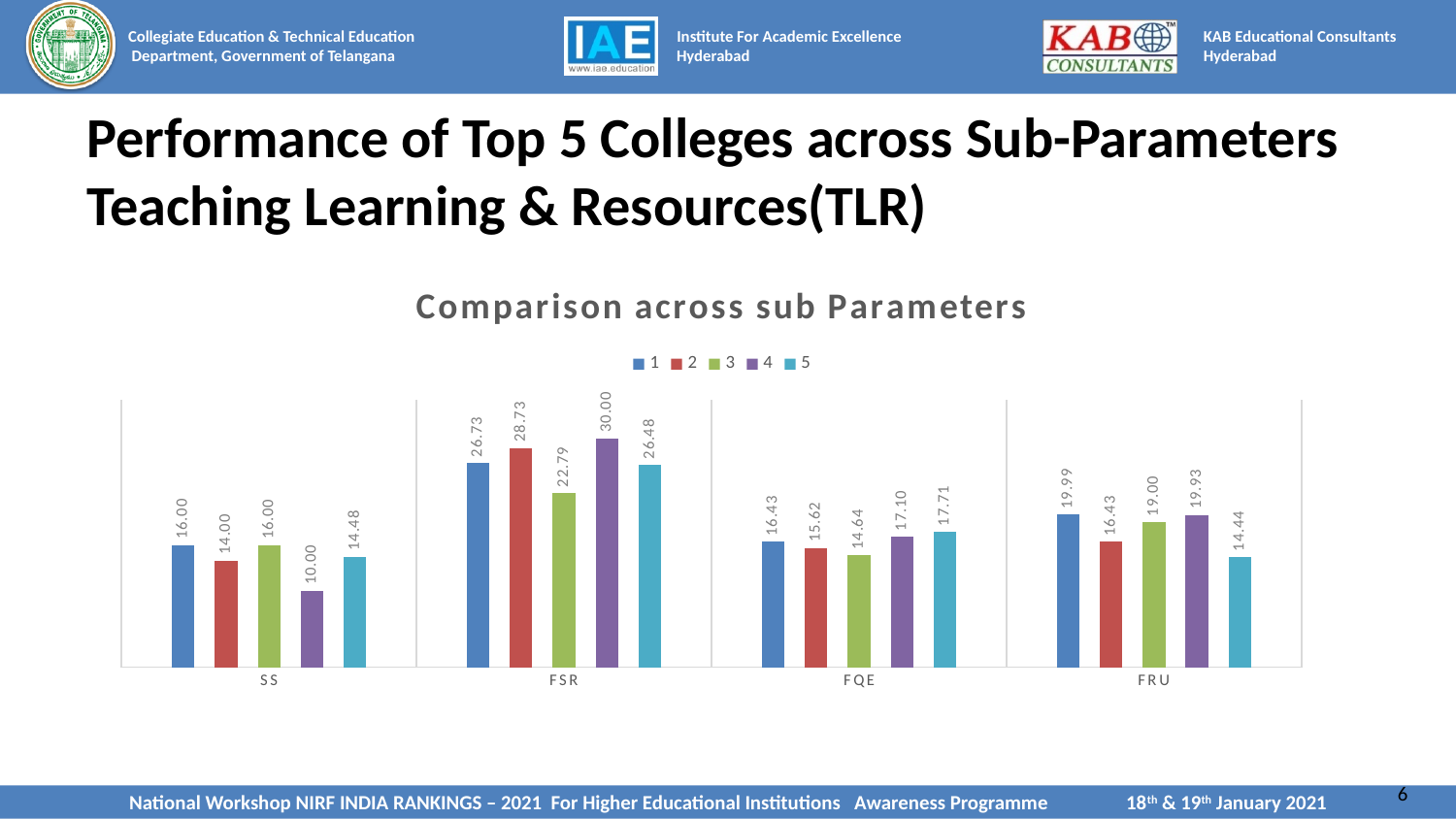

# Performance of Top 5 Colleges across Sub-Parameters Teaching Learning & Resources(TLR)

### Chart: Comparison across sub Parameters

| Category | 1 | 2 | 3 | 4 | 5 |
|---|---|---|---|---|---|
| SS | 16.0 | 14.0 | 16.0 | 10.0 | 14.48 |
| FSR | 26.73 | 28.73 | 22.79 | 30.0 | 26.48 |
| FQE | 16.43 | 15.62 | 14.64 | 17.1 | 17.71 |
| FRU | 19.99 | 16.43 | 19.0 | 19.93 | 14.44 |